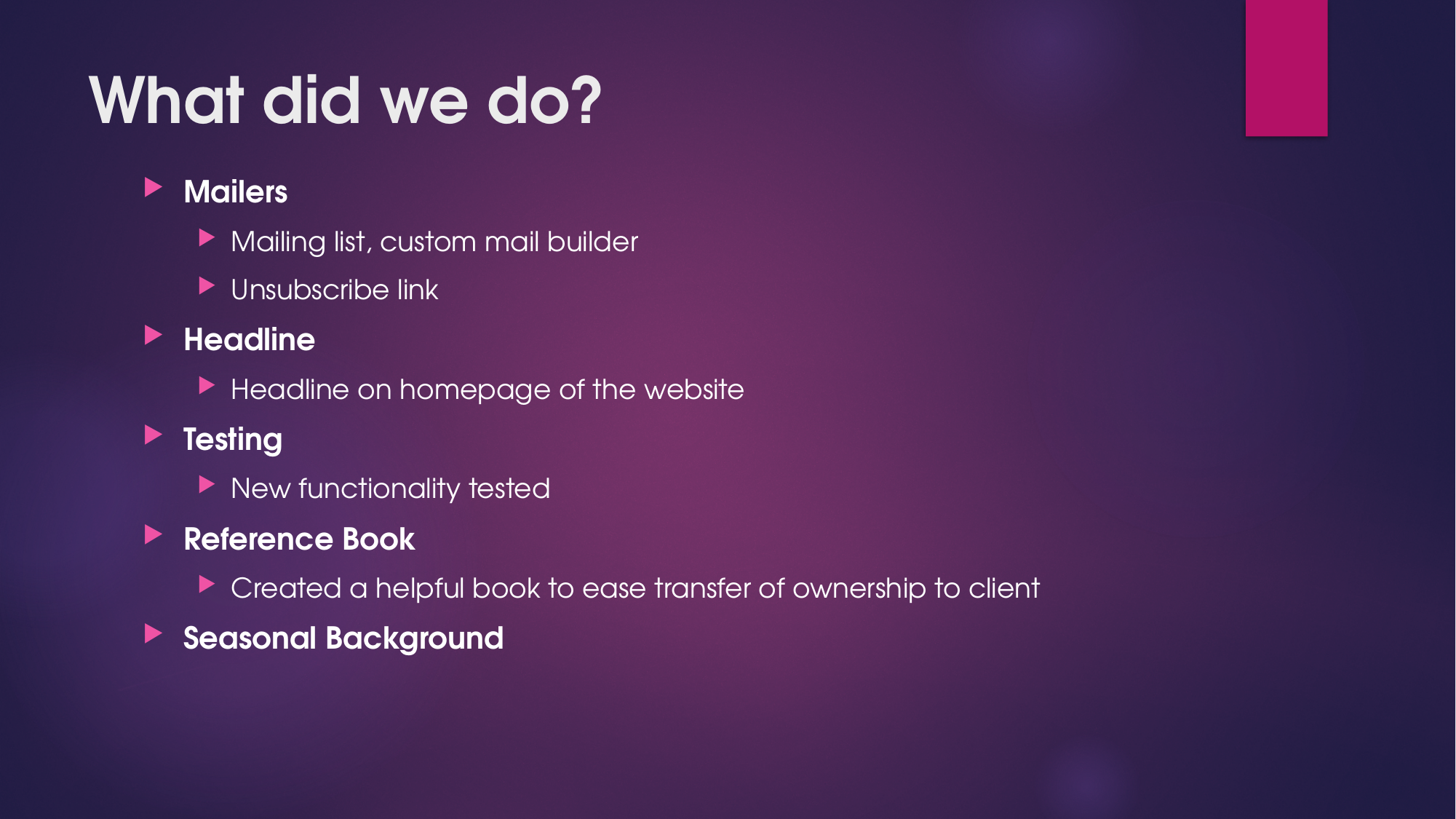

# What did we do?
Mailers
Mailing list, custom mail builder
Unsubscribe link
Headline
Headline on homepage of the website
Testing
New functionality tested
Reference Book
Created a helpful book to ease transfer of ownership to client
Seasonal Background